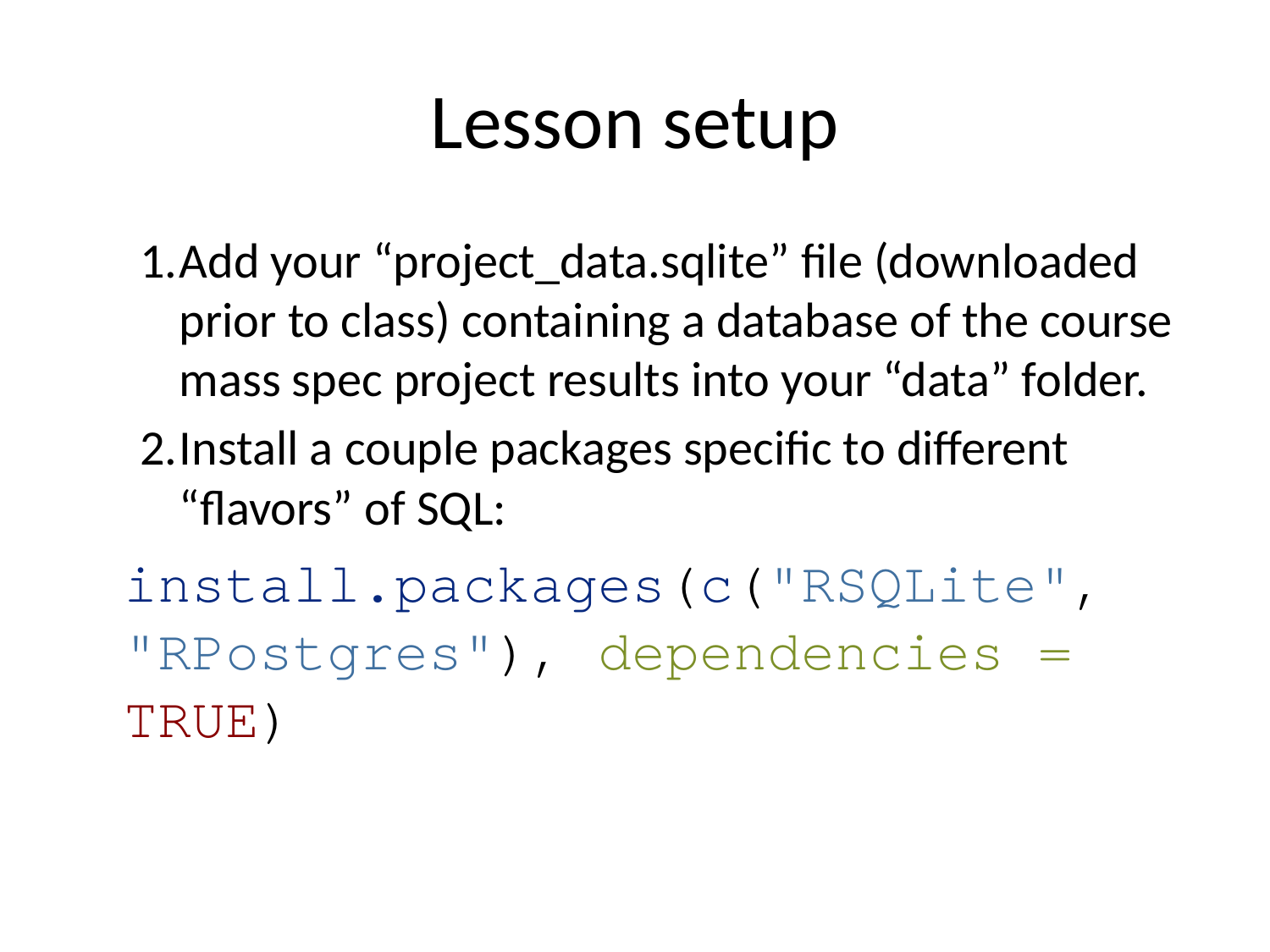

# Lesson setup
Add your “project_data.sqlite” file (downloaded prior to class) containing a database of the course mass spec project results into your “data” folder.
Install a couple packages specific to different “flavors” of SQL:
install.packages(c("RSQLite", "RPostgres"), dependencies = TRUE)